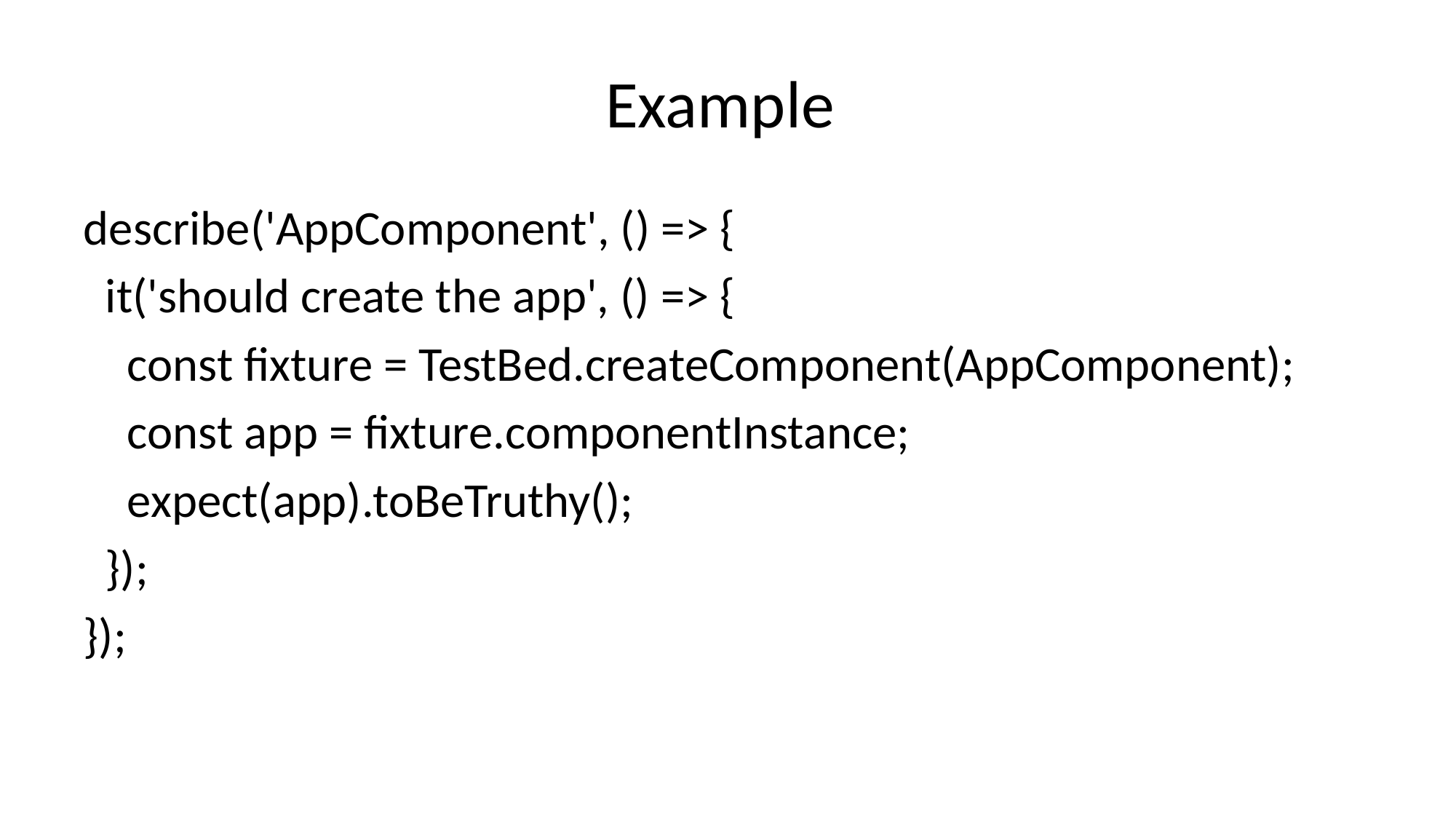

# Example
describe('AppComponent', () => {
  it('should create the app', () => {
    const fixture = TestBed.createComponent(AppComponent);
    const app = fixture.componentInstance;
    expect(app).toBeTruthy();
  });
});